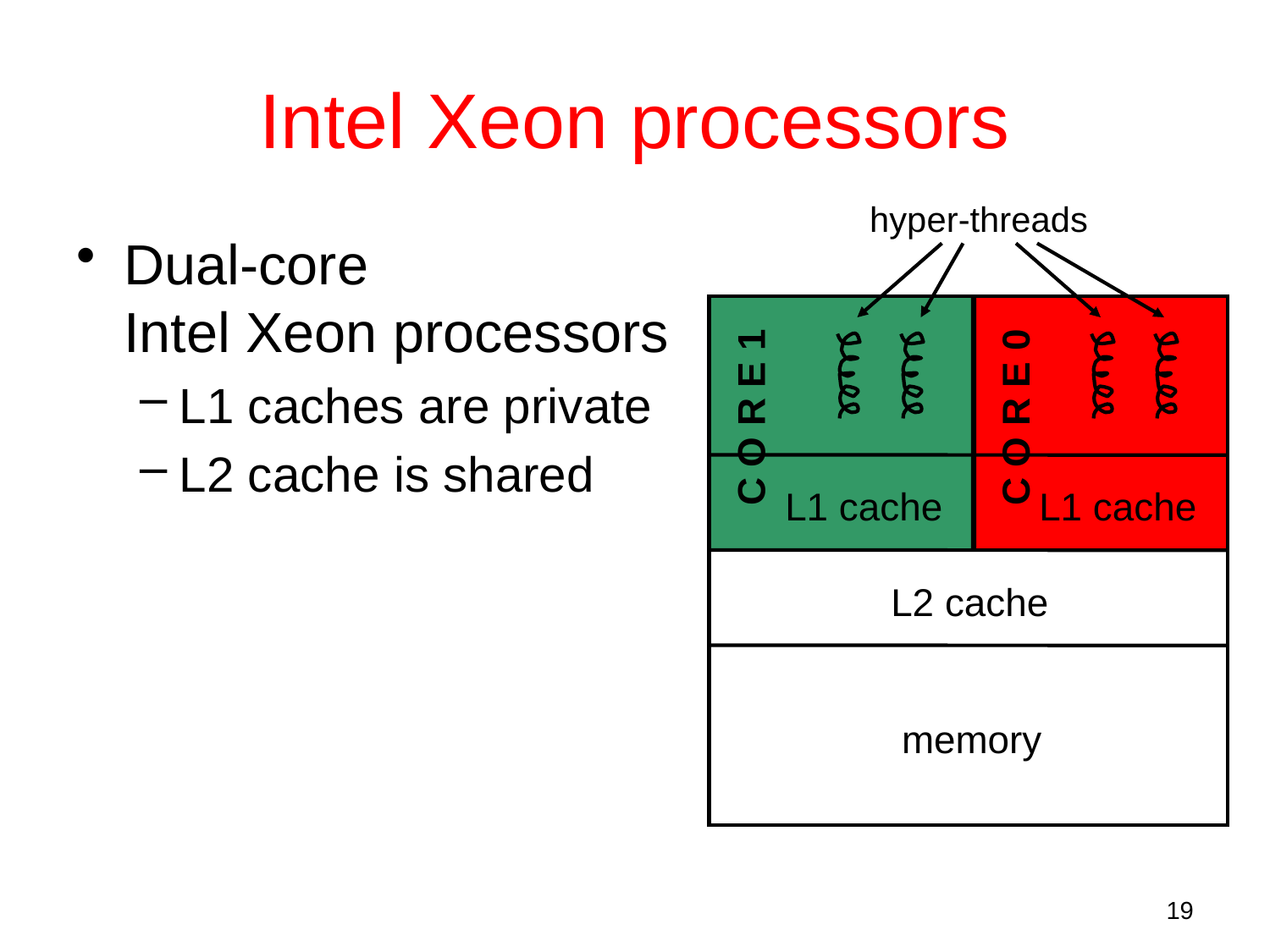

# Intel Xeon processors
hyper-threads
Dual-core
Intel Xeon processors
L1 caches are private
L2 cache is shared

C O R E 1
C O R E 0

L1 cache
L1 cache

L2 cache

memory
19